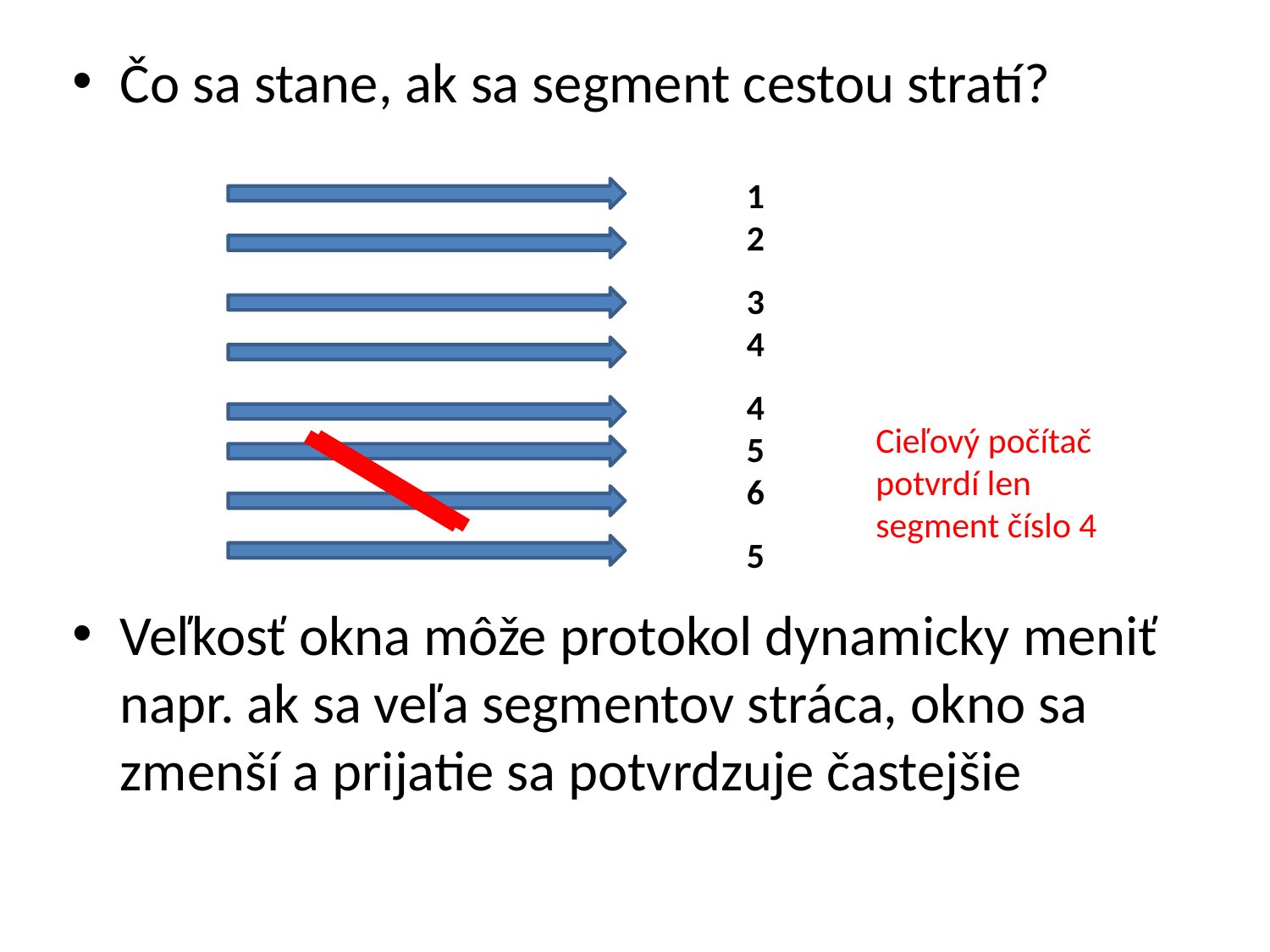

Čo sa stane, ak sa segment cestou stratí?

Veľkosť okna môže protokol dynamicky meniť napr. ak sa veľa segmentov stráca, okno sa zmenší a prijatie sa potvrdzuje častejšie

1
2
3
4
4
5
6
5

Cieľový počítač potvrdí len segment číslo 4